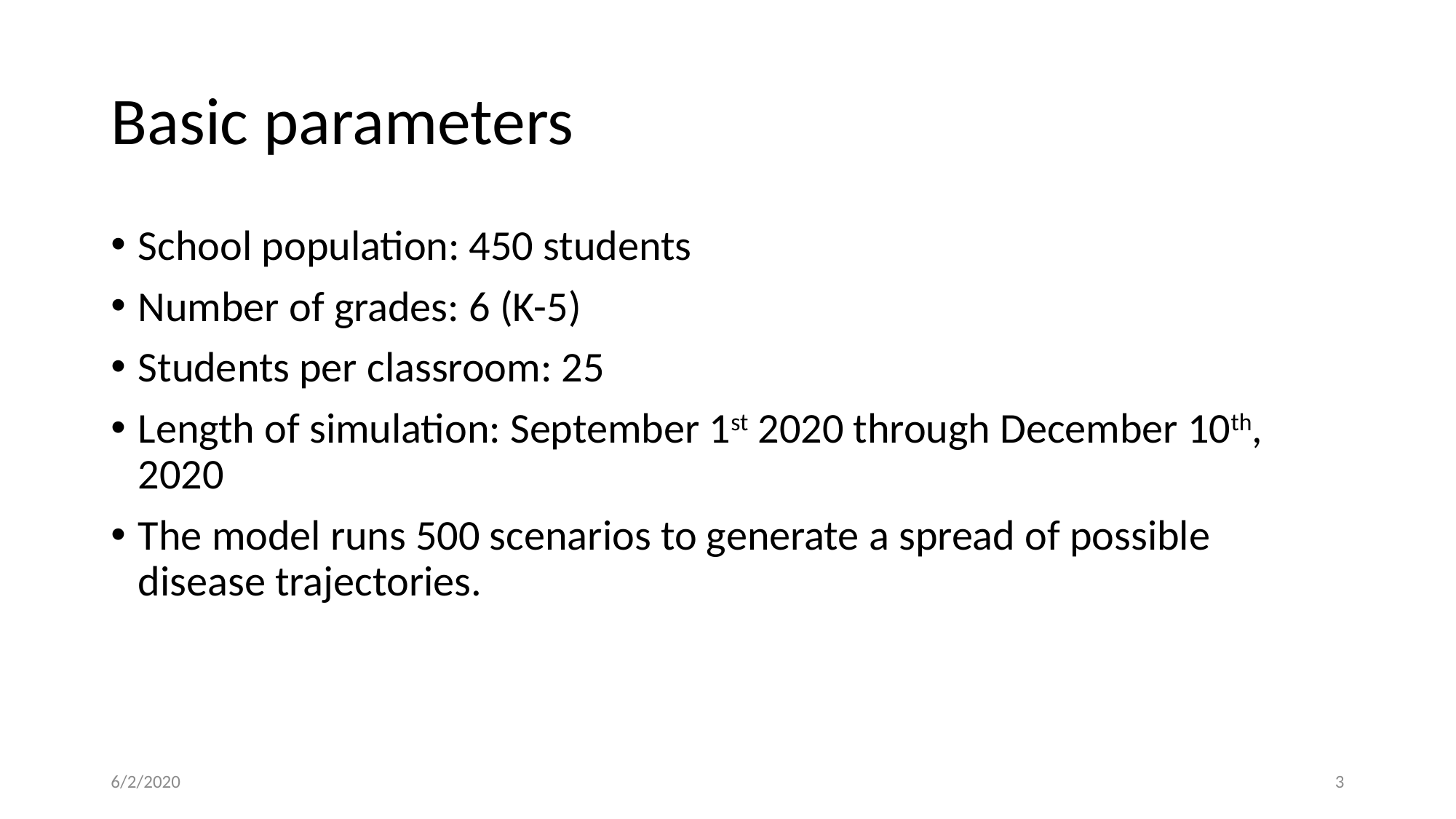

# Basic parameters
School population: 450 students
Number of grades: 6 (K-5)
Students per classroom: 25
Length of simulation: September 1st 2020 through December 10th, 2020
The model runs 500 scenarios to generate a spread of possible disease trajectories.

6/2/2020
3